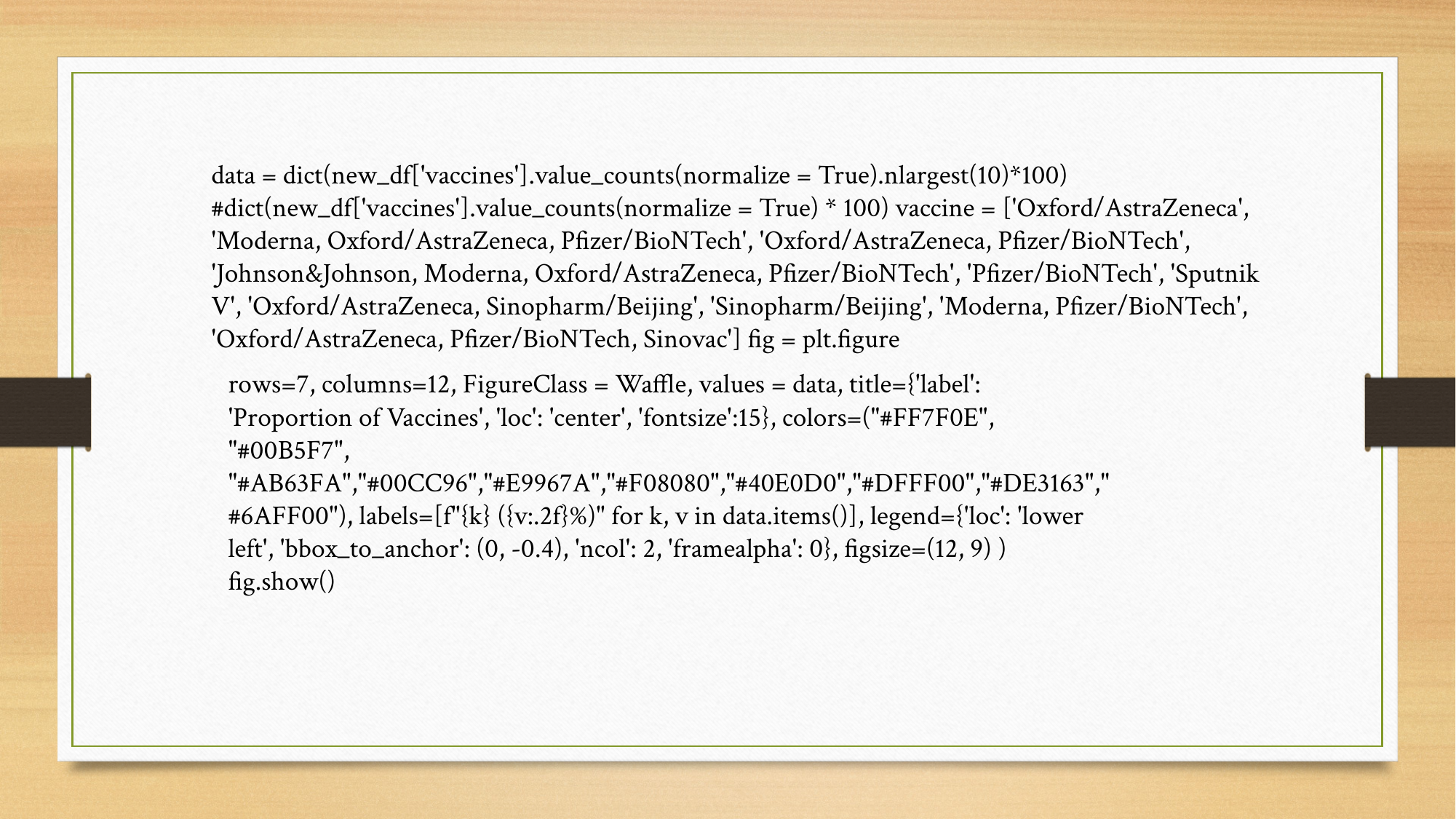

data = dict(new_df['vaccines'].value_counts(normalize = True).nlargest(10)*100) #dict(new_df['vaccines'].value_counts(normalize = True) * 100) vaccine = ['Oxford/AstraZeneca', 'Moderna, Oxford/AstraZeneca, Pfizer/BioNTech', 'Oxford/AstraZeneca, Pfizer/BioNTech', 'Johnson&Johnson, Moderna, Oxford/AstraZeneca, Pfizer/BioNTech', 'Pfizer/BioNTech', 'Sputnik V', 'Oxford/AstraZeneca, Sinopharm/Beijing', 'Sinopharm/Beijing', 'Moderna, Pfizer/BioNTech', 'Oxford/AstraZeneca, Pfizer/BioNTech, Sinovac'] fig = plt.figure
rows=7, columns=12, FigureClass = Waffle, values = data, title={'label': 'Proportion of Vaccines', 'loc': 'center', 'fontsize':15}, colors=("#FF7F0E", "#00B5F7", "#AB63FA","#00CC96","#E9967A","#F08080","#40E0D0","#DFFF00","#DE3163","#6AFF00"), labels=[f"{k} ({v:.2f}%)" for k, v in data.items()], legend={'loc': 'lower left', 'bbox_to_anchor': (0, -0.4), 'ncol': 2, 'framealpha': 0}, figsize=(12, 9) ) fig.show()